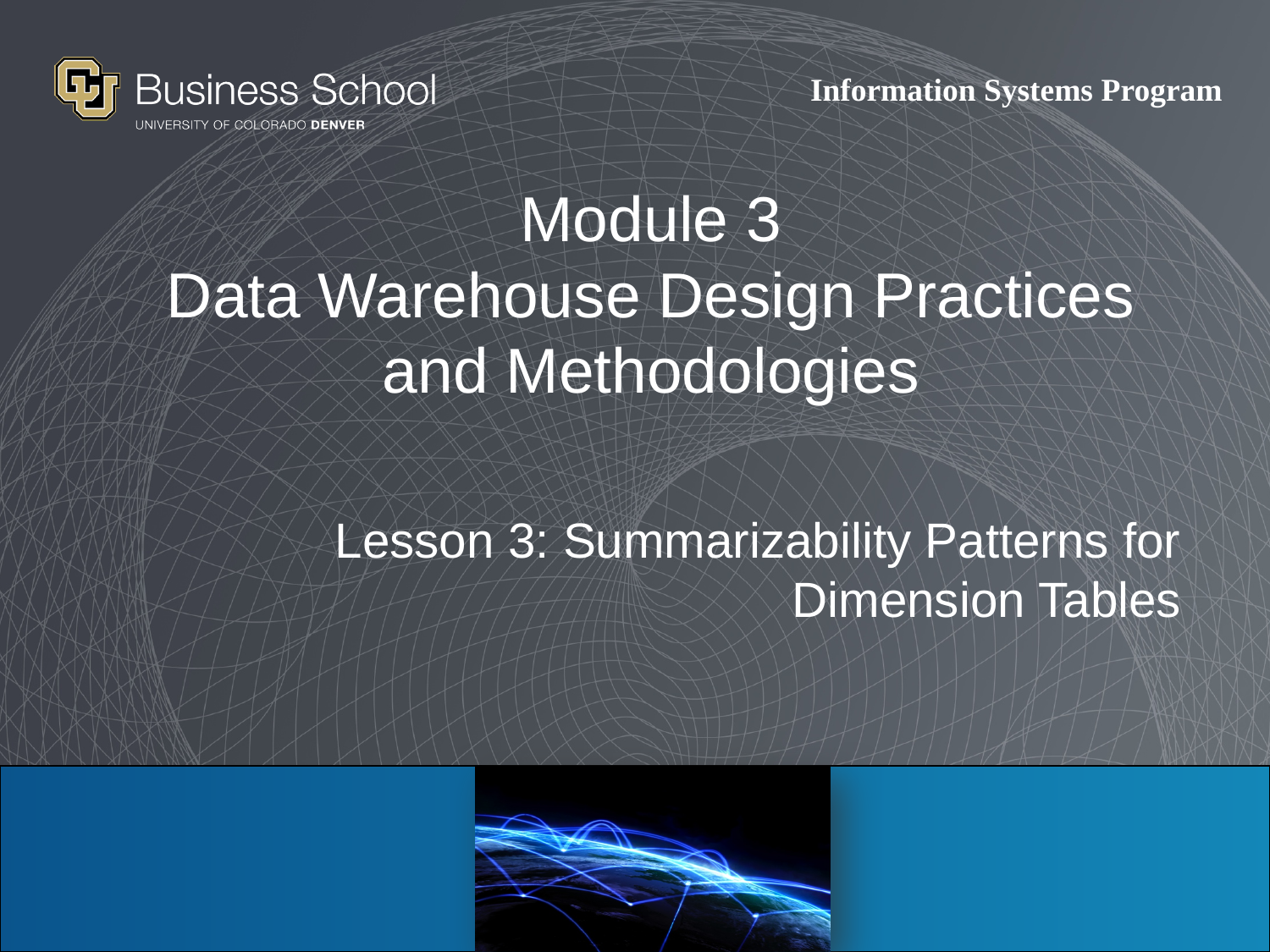

# Module 3 Data Warehouse Design Practices and Methodologies
Lesson 3: Summarizability Patterns for Dimension Tables